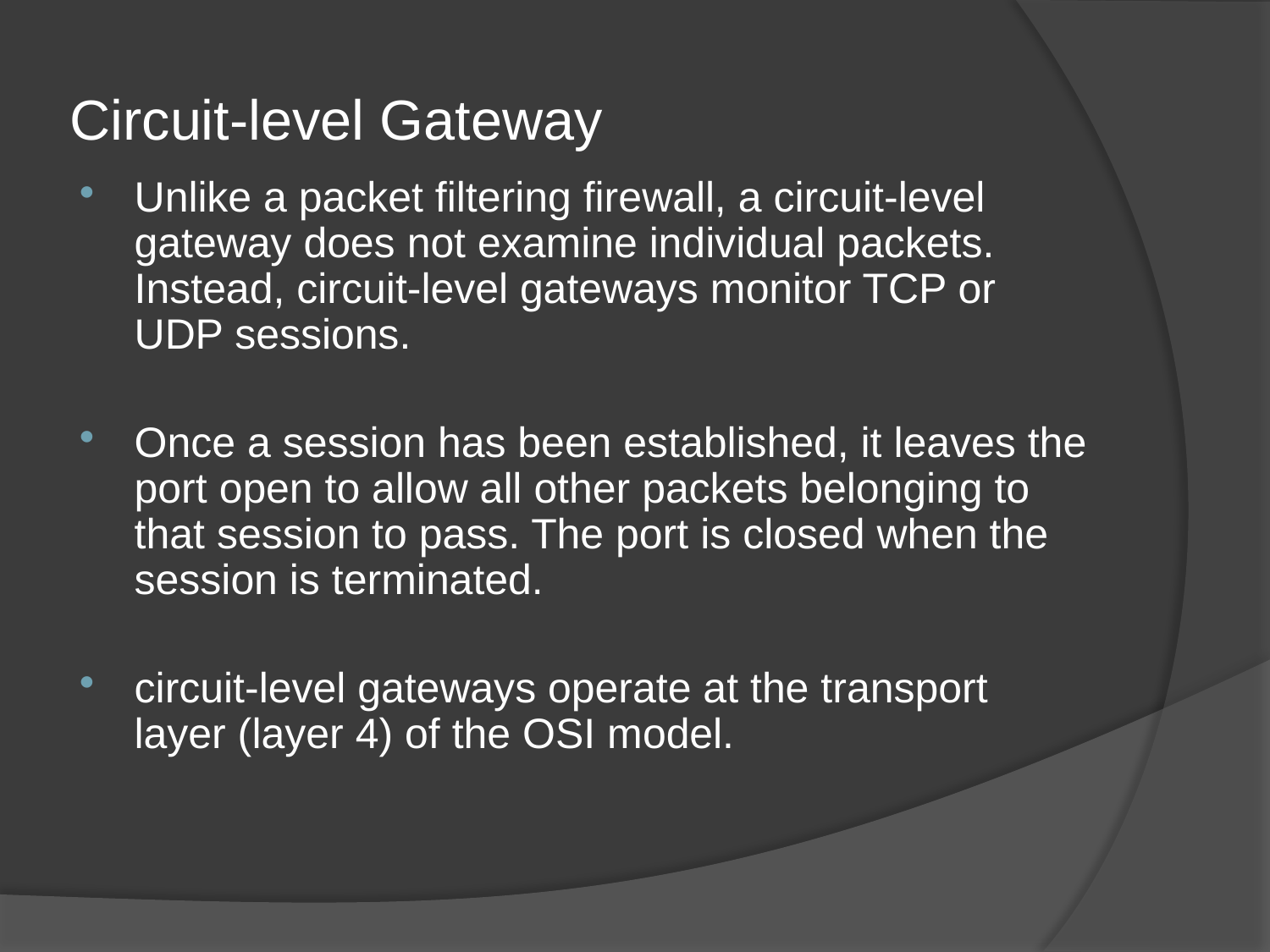

# Circuit-level Gateway
Unlike a packet filtering firewall, a circuit-level gateway does not examine individual packets. Instead, circuit-level gateways monitor TCP or UDP sessions.

Once a session has been established, it leaves the port open to allow all other packets belonging to that session to pass. The port is closed when the session is terminated.

circuit-level gateways operate at the transport layer (layer 4) of the OSI model.